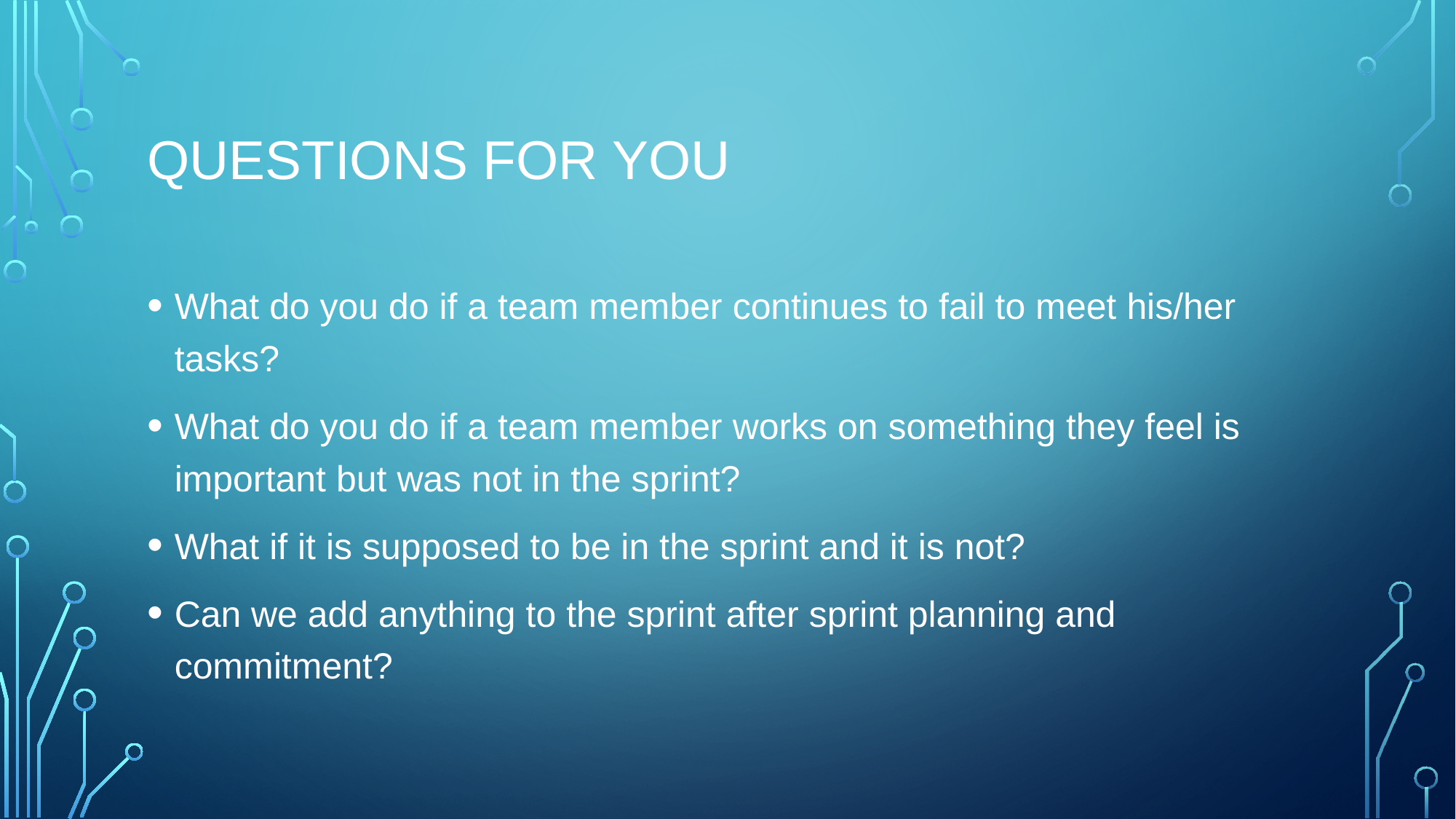

# Questions for you
What do you do if a team member continues to fail to meet his/her tasks?
What do you do if a team member works on something they feel is important but was not in the sprint?
What if it is supposed to be in the sprint and it is not?
Can we add anything to the sprint after sprint planning and commitment?